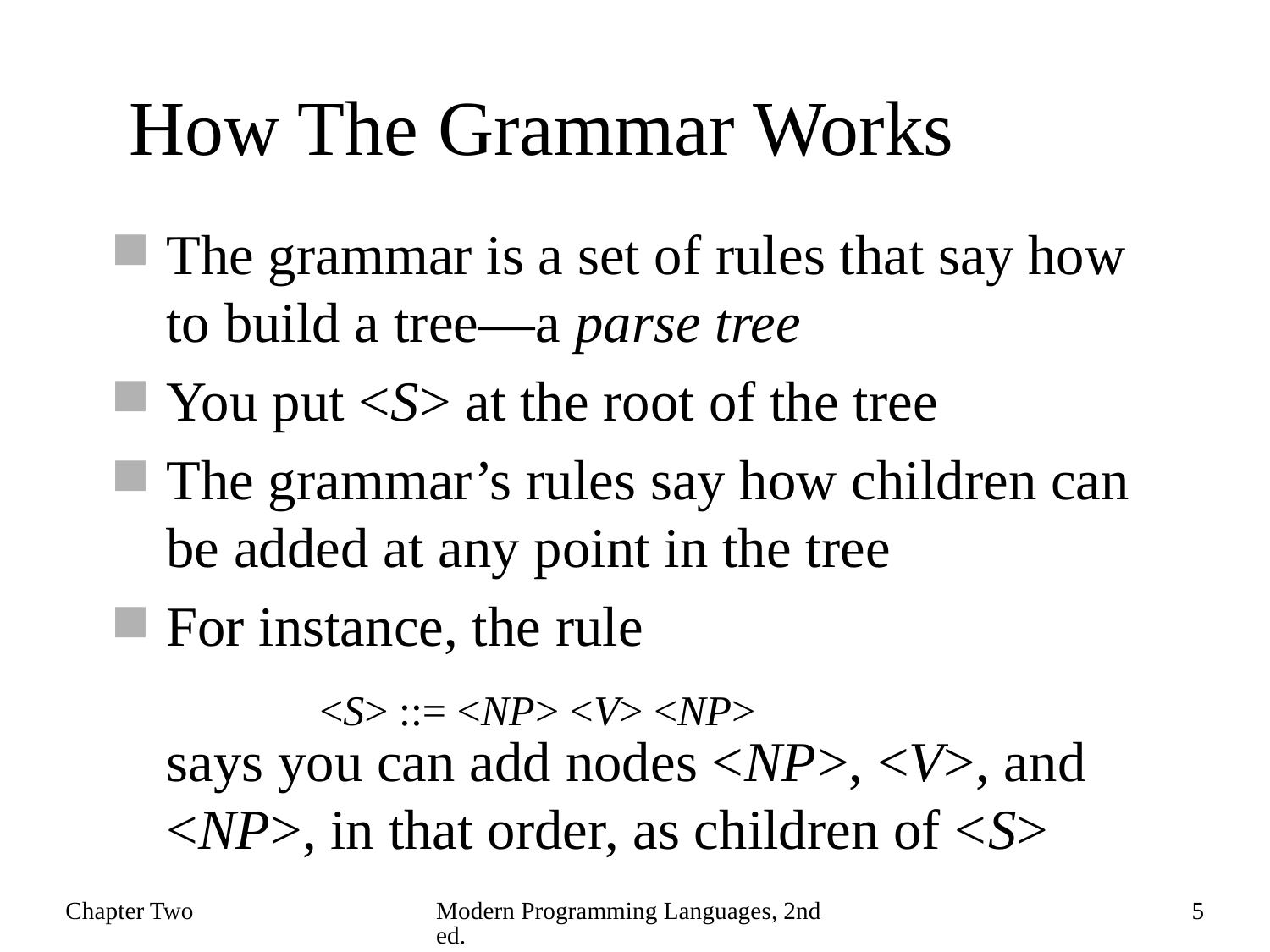

# How The Grammar Works
The grammar is a set of rules that say how to build a tree—a parse tree
You put <S> at the root of the tree
The grammar’s rules say how children can be added at any point in the tree
For instance, the rule
says you can add nodes <NP>, <V>, and <NP>, in that order, as children of <S>
<S> ::= <NP> <V> <NP>
Chapter Two
Modern Programming Languages, 2nd ed.
5